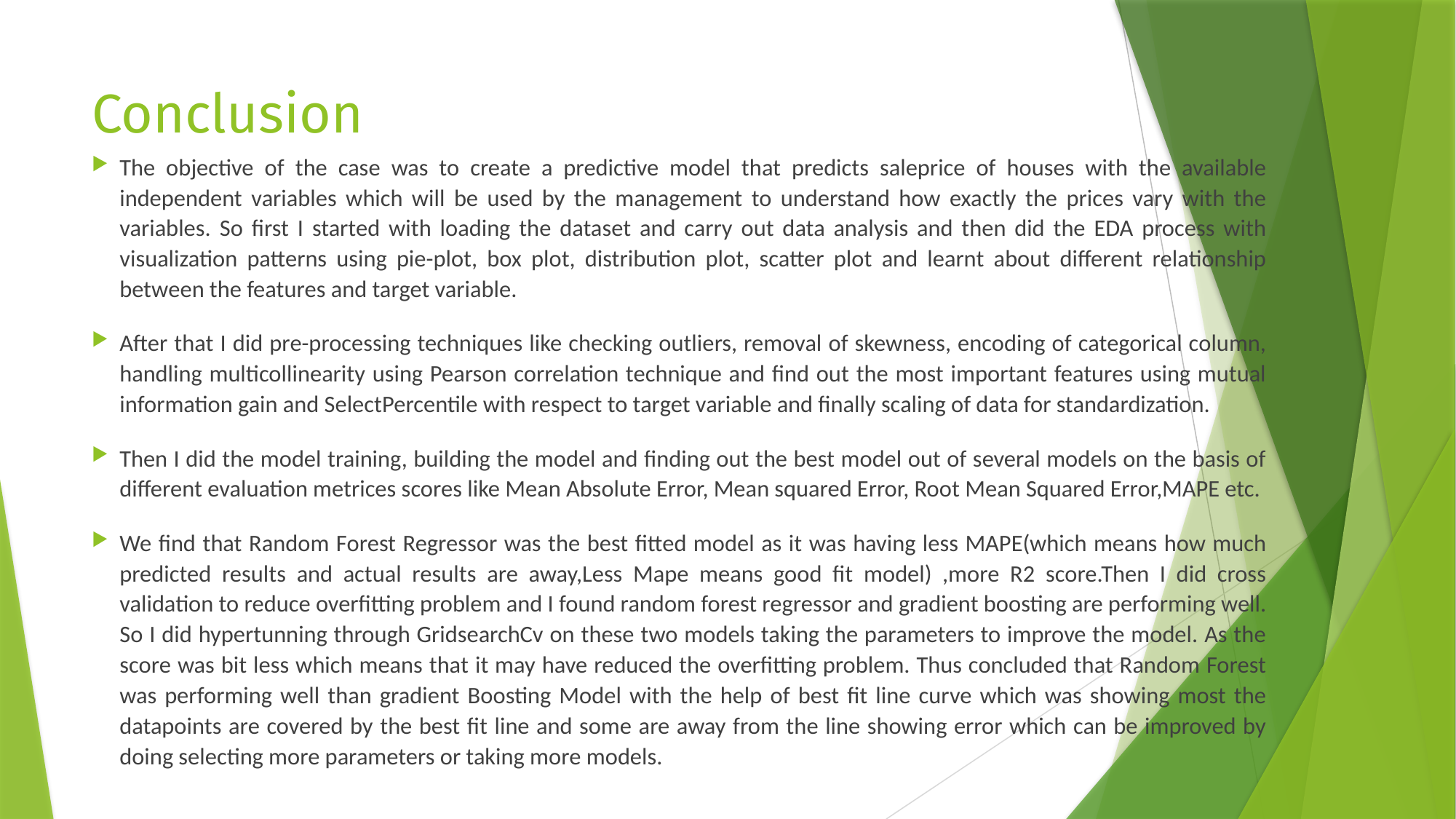

# Conclusion
The objective of the case was to create a predictive model that predicts saleprice of houses with the available independent variables which will be used by the management to understand how exactly the prices vary with the variables. So first I started with loading the dataset and carry out data analysis and then did the EDA process with visualization patterns using pie-plot, box plot, distribution plot, scatter plot and learnt about different relationship between the features and target variable.
After that I did pre-processing techniques like checking outliers, removal of skewness, encoding of categorical column, handling multicollinearity using Pearson correlation technique and find out the most important features using mutual information gain and SelectPercentile with respect to target variable and finally scaling of data for standardization.
Then I did the model training, building the model and finding out the best model out of several models on the basis of different evaluation metrices scores like Mean Absolute Error, Mean squared Error, Root Mean Squared Error,MAPE etc.
We find that Random Forest Regressor was the best fitted model as it was having less MAPE(which means how much predicted results and actual results are away,Less Mape means good fit model) ,more R2 score.Then I did cross validation to reduce overfitting problem and I found random forest regressor and gradient boosting are performing well. So I did hypertunning through GridsearchCv on these two models taking the parameters to improve the model. As the score was bit less which means that it may have reduced the overfitting problem. Thus concluded that Random Forest was performing well than gradient Boosting Model with the help of best fit line curve which was showing most the datapoints are covered by the best fit line and some are away from the line showing error which can be improved by doing selecting more parameters or taking more models.